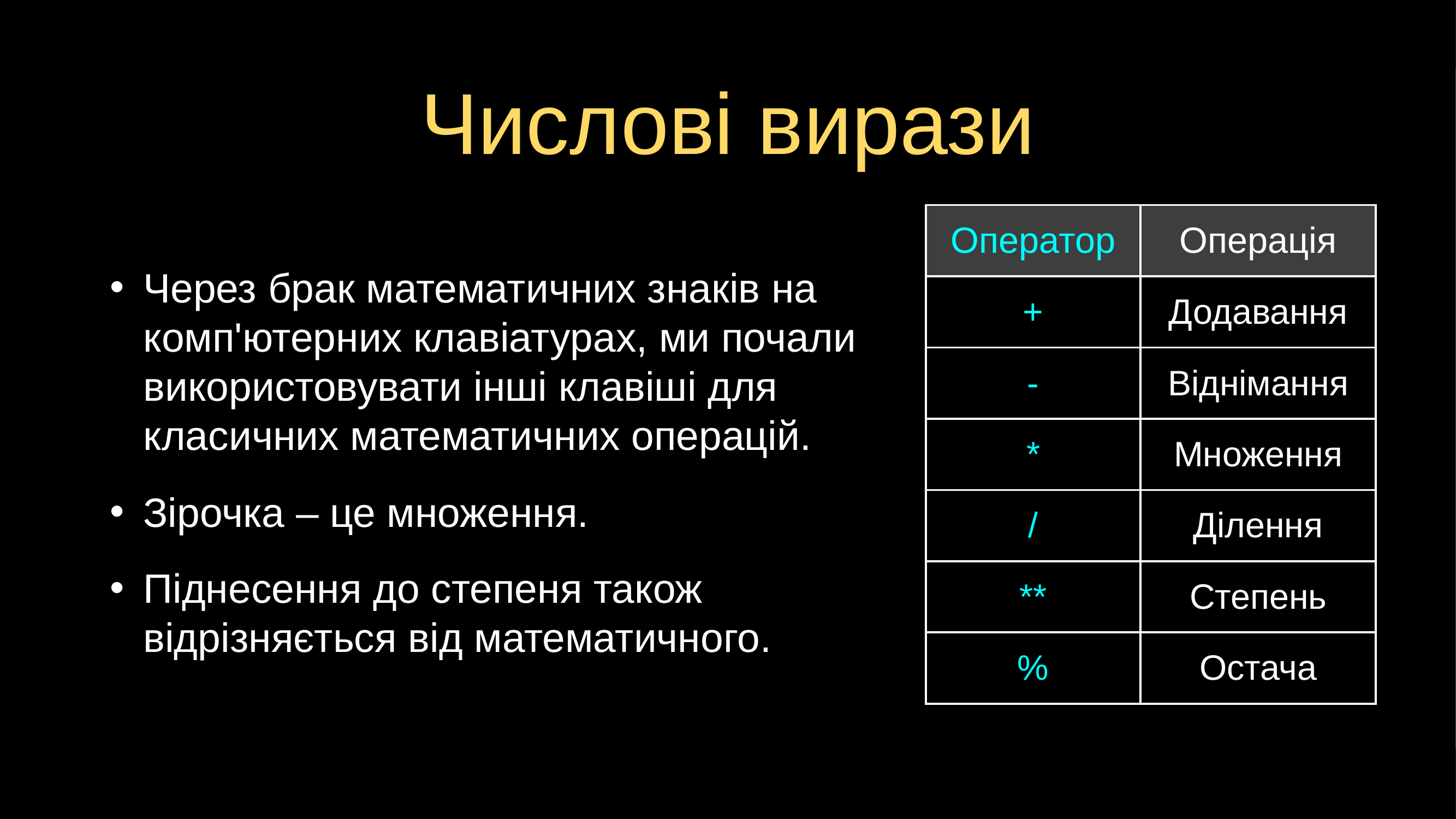

# Числові вирази
Через брак математичних знаків на комп'ютерних клавіатурах, ми почали використовувати інші клавіші для класичних математичних операцій.
Зірочка – це множення.
Піднесення до степеня також відрізняється від математичного.
| Оператор | Операція |
| --- | --- |
| + | Додавання |
| - | Віднімання |
| \* | Множення |
| / | Ділення |
| \*\* | Степень |
| % | Остача |